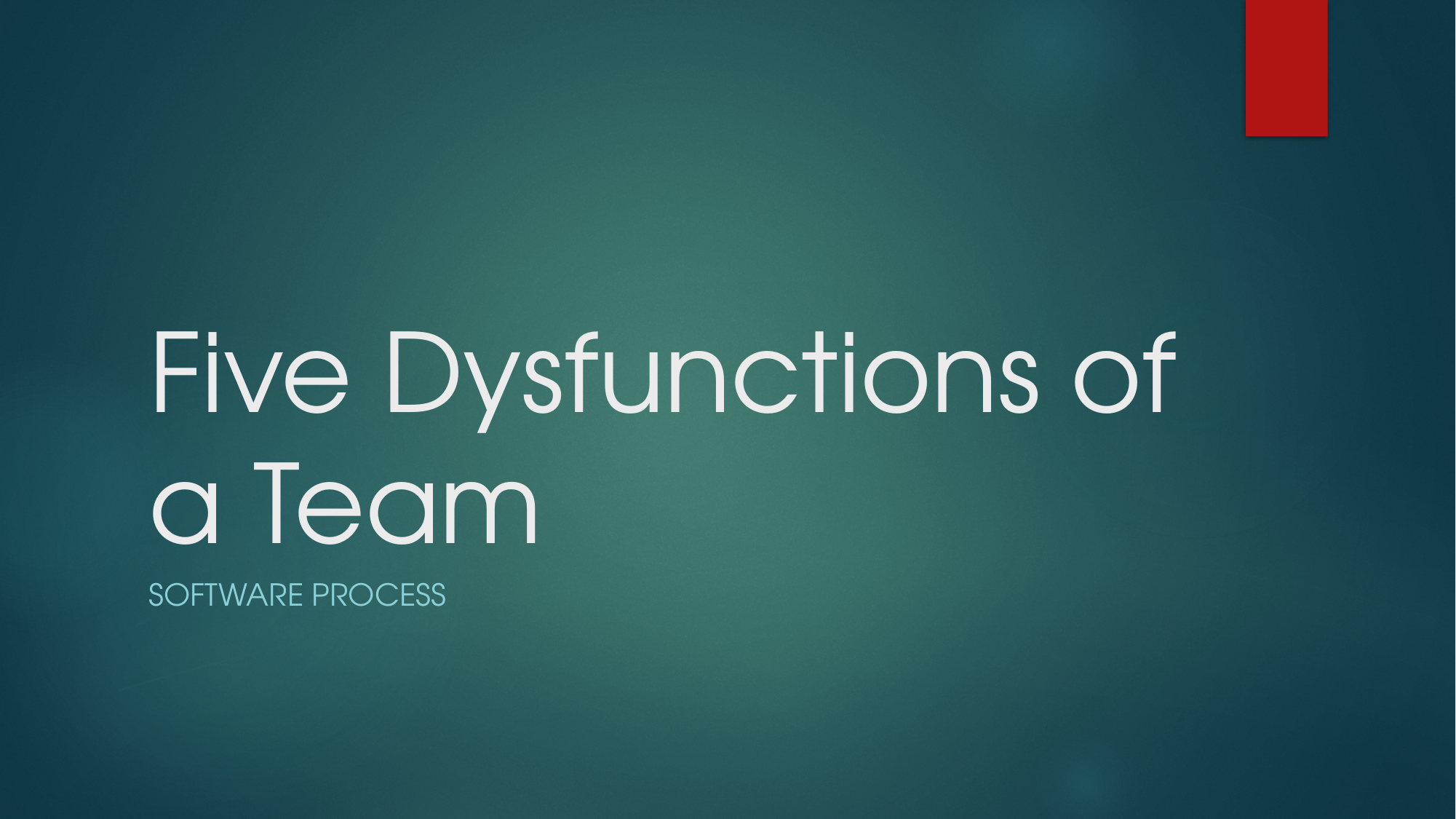

# Five Dysfunctions of a Team
Software process